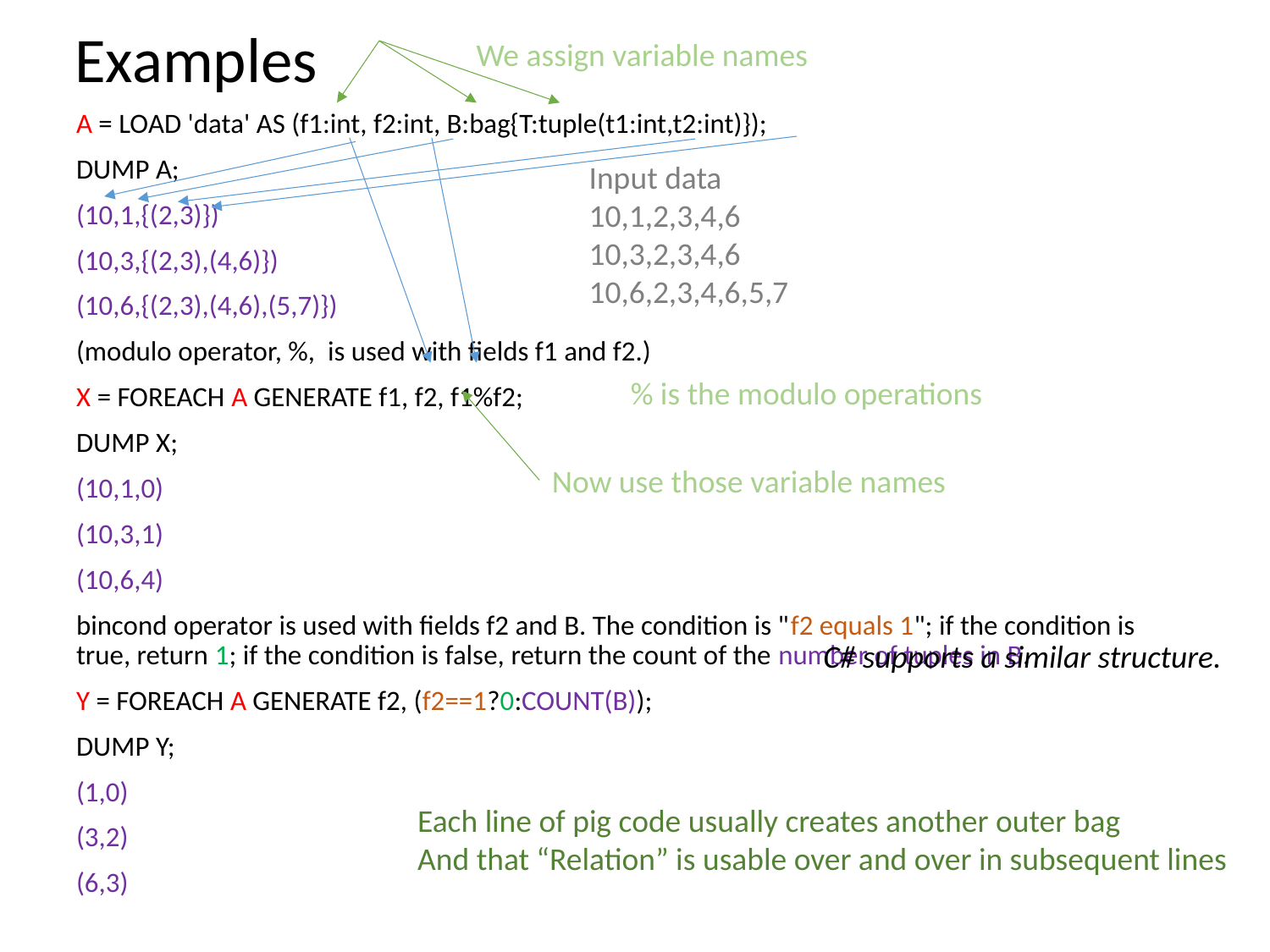

# Examples
We assign variable names
A = LOAD 'data' AS (f1:int, f2:int, B:bag{T:tuple(t1:int,t2:int)});
DUMP A;
(10,1,{(2,3)})
(10,3,{(2,3),(4,6)})
(10,6,{(2,3),(4,6),(5,7)})
(modulo operator, %,  is used with fields f1 and f2.)
X = FOREACH A GENERATE f1, f2, f1%f2;
DUMP X;
(10,1,0)
(10,3,1)
(10,6,4)
bincond operator is used with fields f2 and B. The condition is "f2 equals 1"; if the condition is true, return 1; if the condition is false, return the count of the number of tuples in B.
Y = FOREACH A GENERATE f2, (f2==1?0:COUNT(B));
DUMP Y;
(1,0)
(3,2)
(6,3)
Input data
10,1,2,3,4,6
10,3,2,3,4,6
10,6,2,3,4,6,5,7
% is the modulo operations
Now use those variable names
C# supports a similar structure.
Each line of pig code usually creates another outer bag
And that “Relation” is usable over and over in subsequent lines